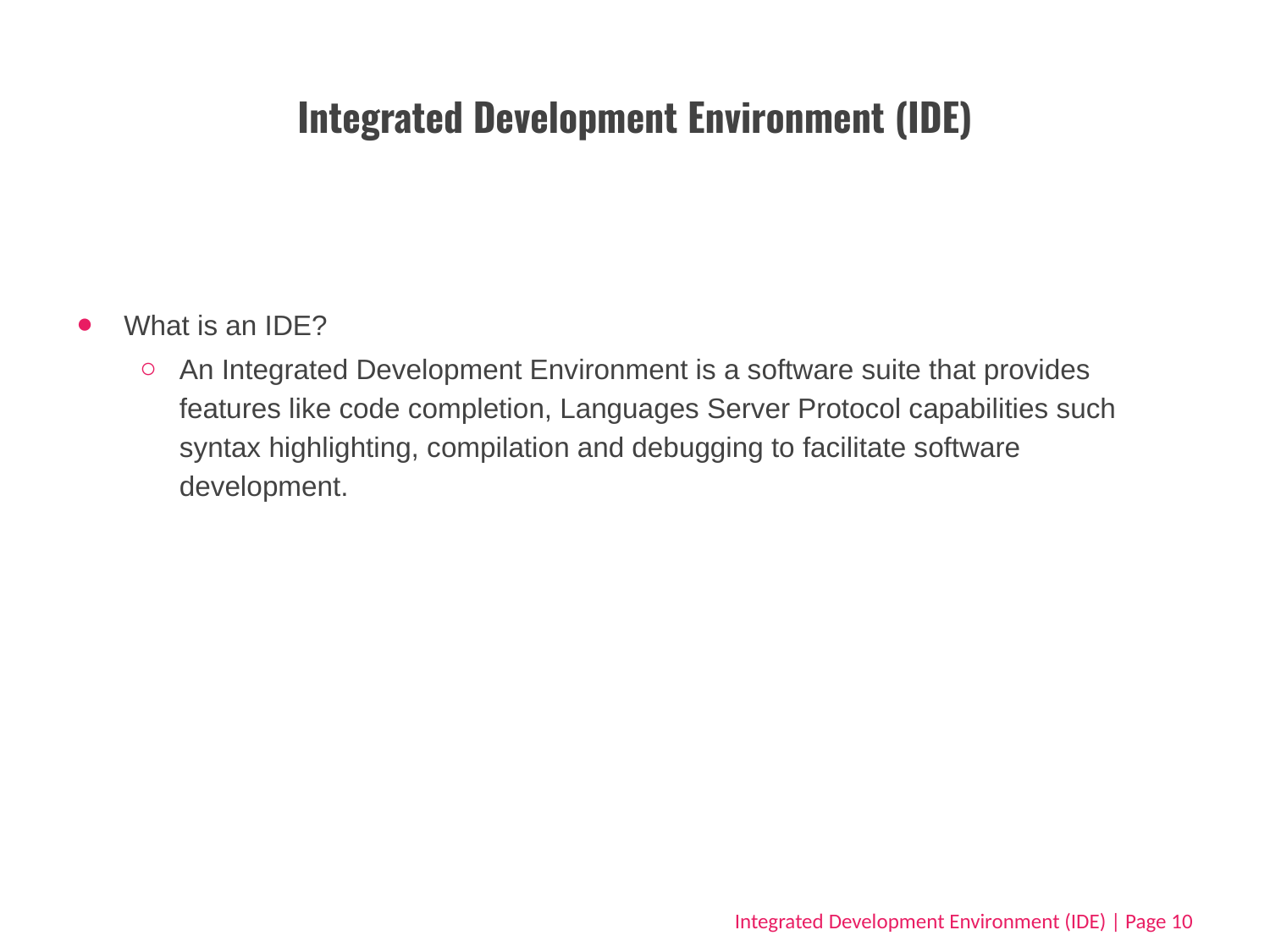

# Integrated Development Environment (IDE)

What is an IDE?
An Integrated Development Environment is a software suite that provides features like code completion, Languages Server Protocol capabilities such syntax highlighting, compilation and debugging to facilitate software development.

Integrated Development Environment (IDE) | Page 10